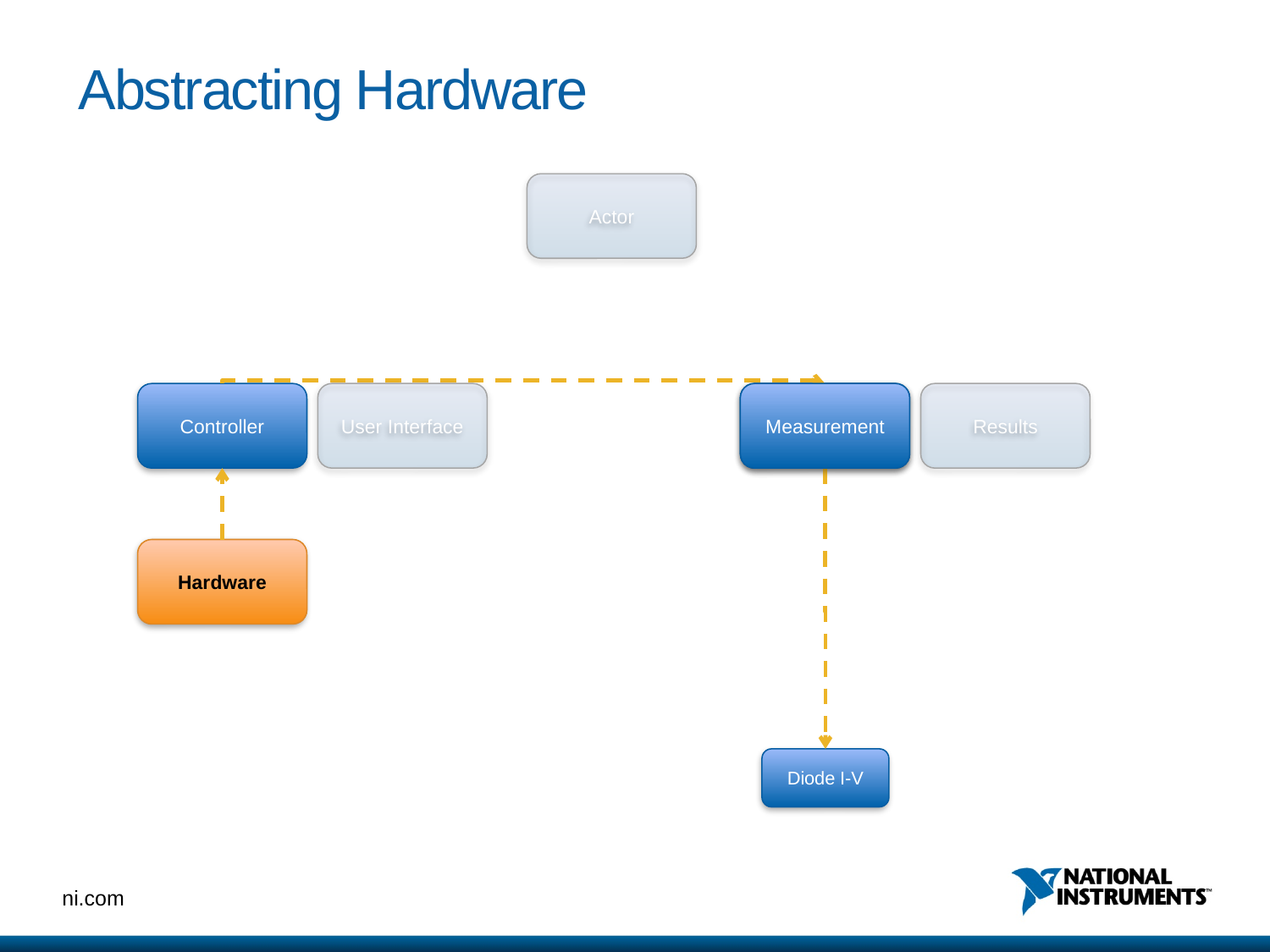

# Abstracting Hardware
Actor
Controller
User Interface
Measurement
Measurement
Results
Hardware
Diode I-V